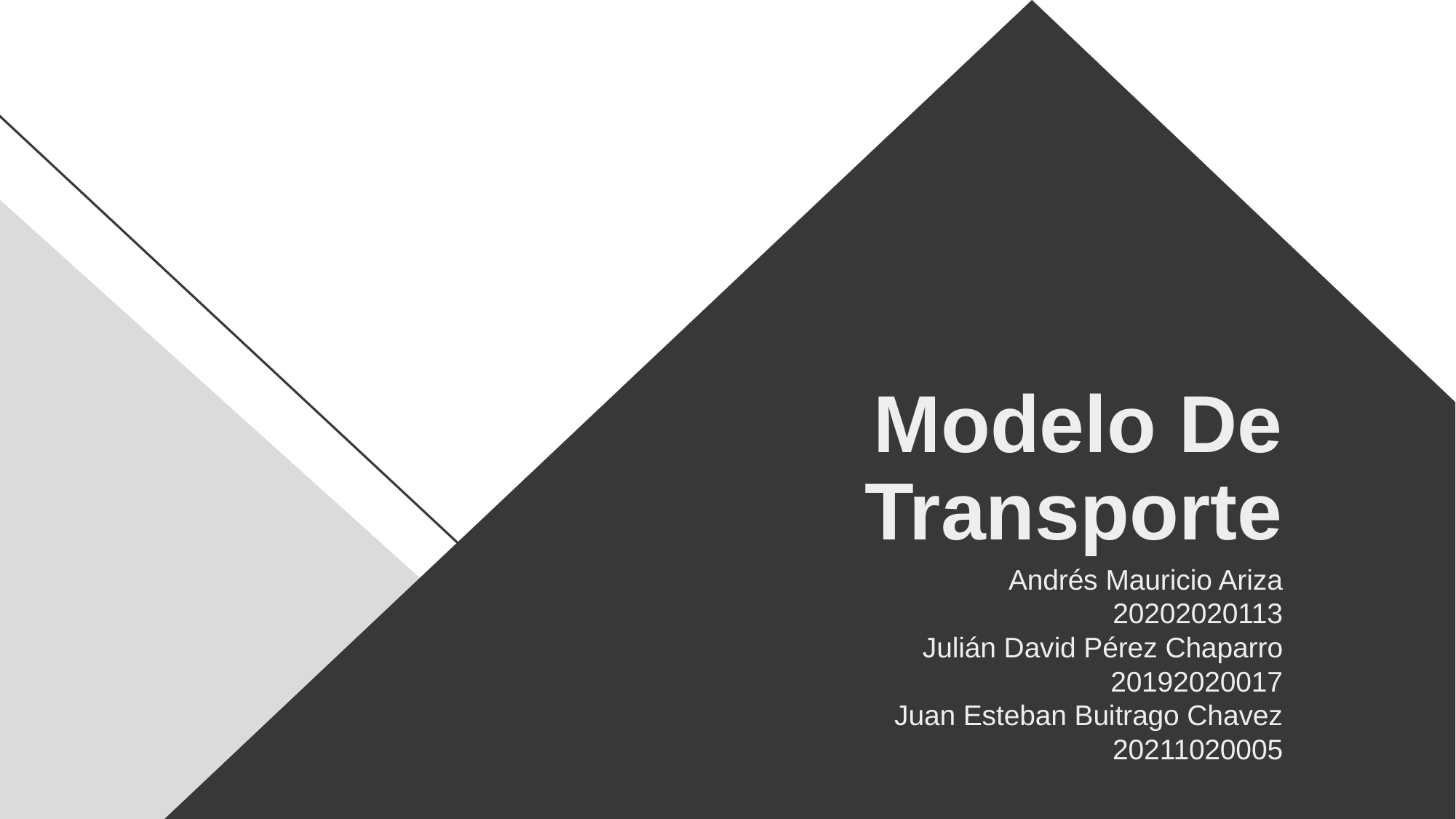

# Modelo De Transporte
Andrés Mauricio Ariza
20202020113
Julián David Pérez Chaparro
20192020017
Juan Esteban Buitrago Chavez
20211020005